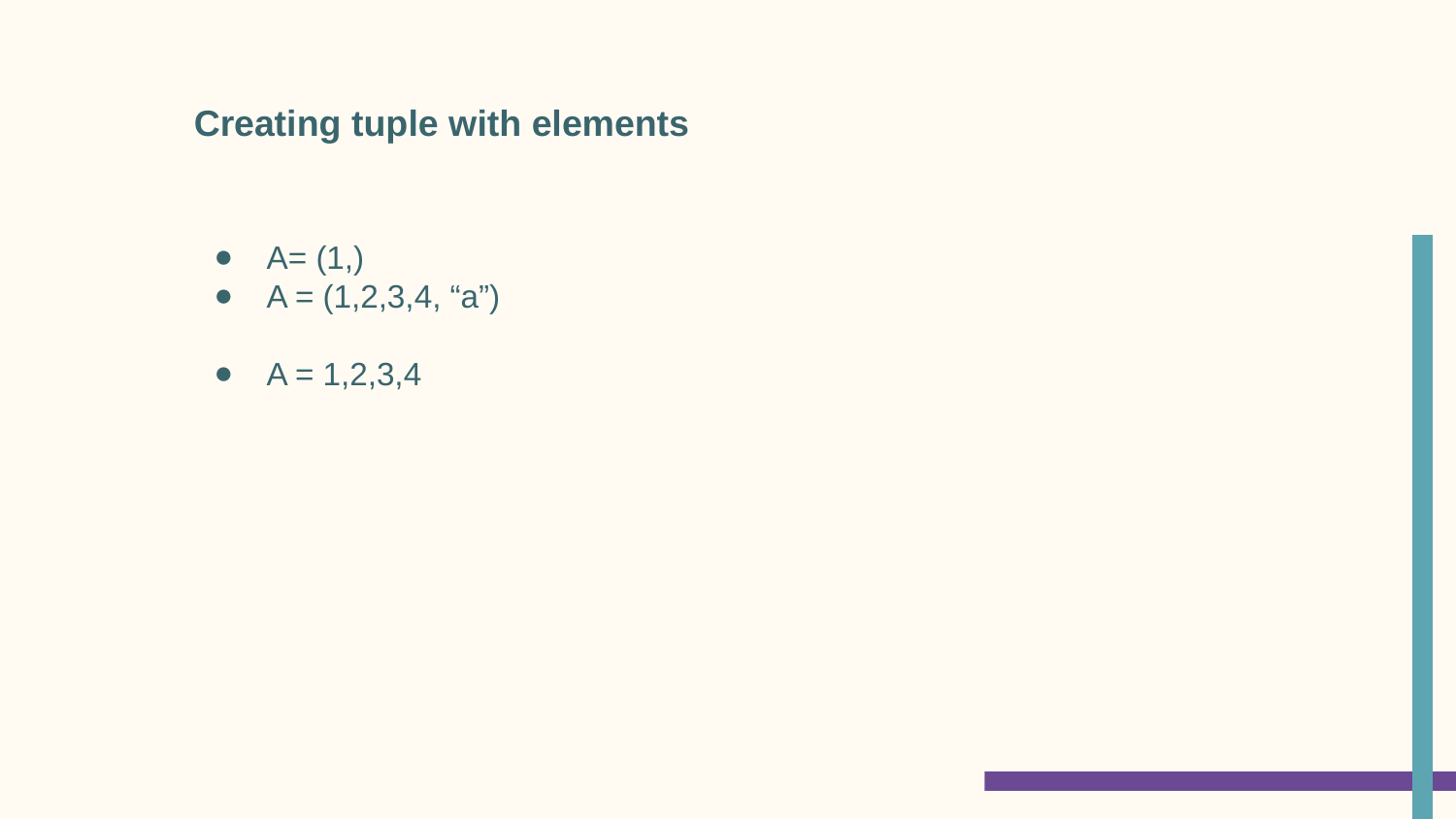

# Creating tuple with elements
A= (1,)
A = (1,2,3,4, “a”)

A = 1,2,3,4